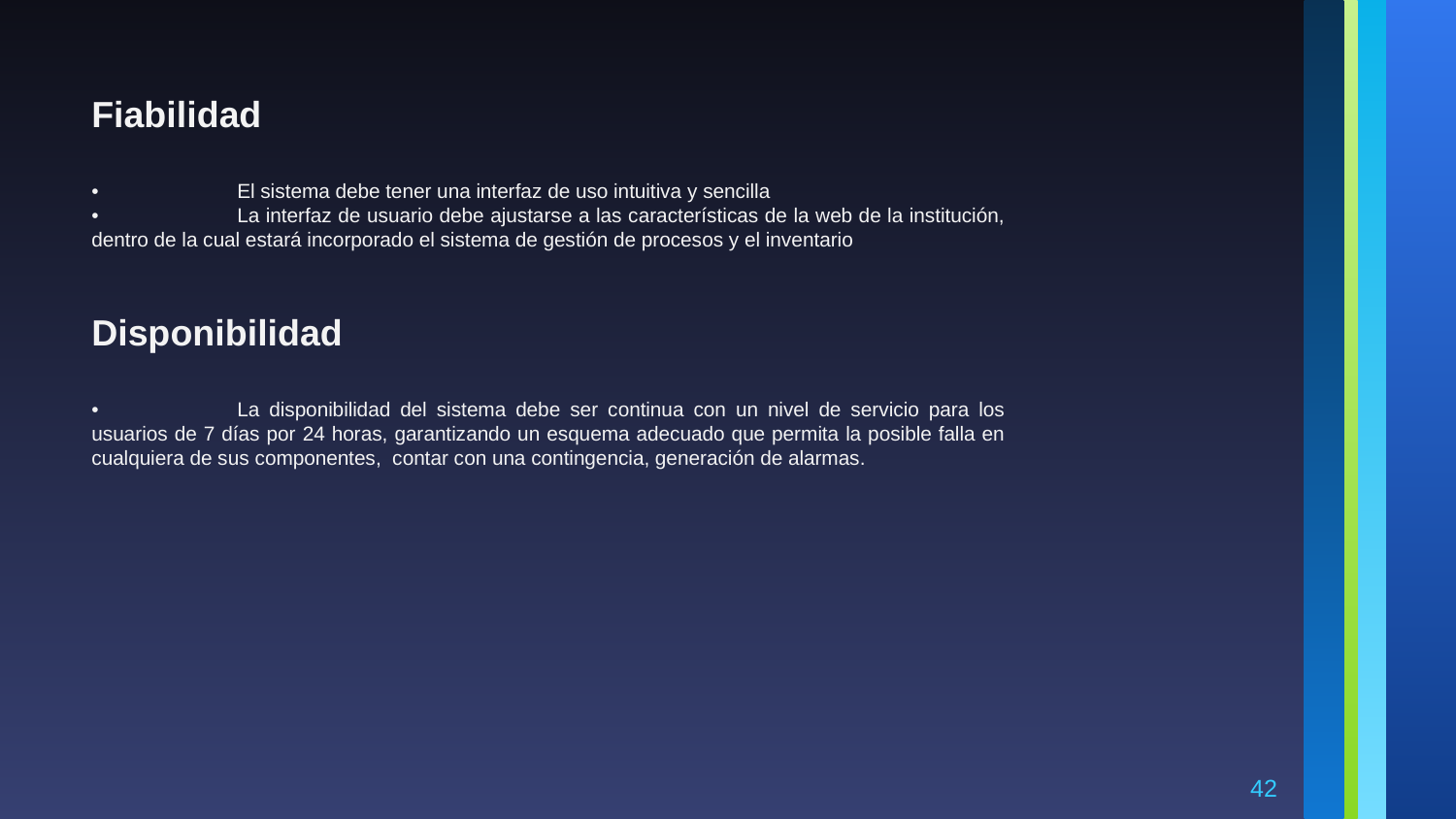

Fiabilidad

•	El sistema debe tener una interfaz de uso intuitiva y sencilla
•	La interfaz de usuario debe ajustarse a las características de la web de la institución, dentro de la cual estará incorporado el sistema de gestión de procesos y el inventario

Disponibilidad

•	La disponibilidad del sistema debe ser continua con un nivel de servicio para los usuarios de 7 días por 24 horas, garantizando un esquema adecuado que permita la posible falla en cualquiera de sus componentes,  contar con una contingencia, generación de alarmas.

42